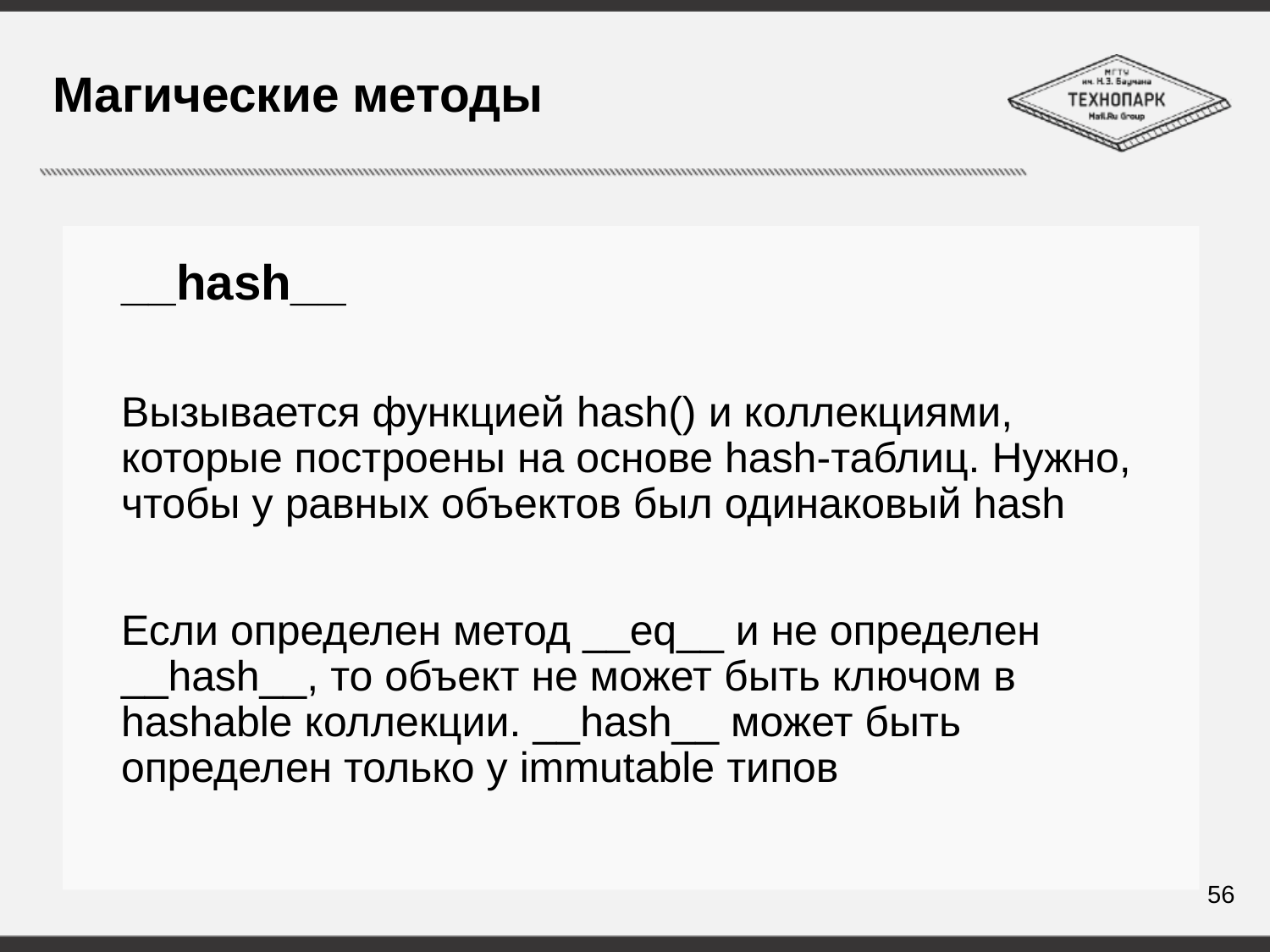

# Магические методы
__hash__
Вызывается функцией hash() и коллекциями, которые построены на основе hash-таблиц. Нужно, чтобы у равных объектов был одинаковый hash

Если определен метод __eq__ и не определен __hash__, то объект не может быть ключом в hashable коллекции. __hash__ может быть определен только у immutable типов
56